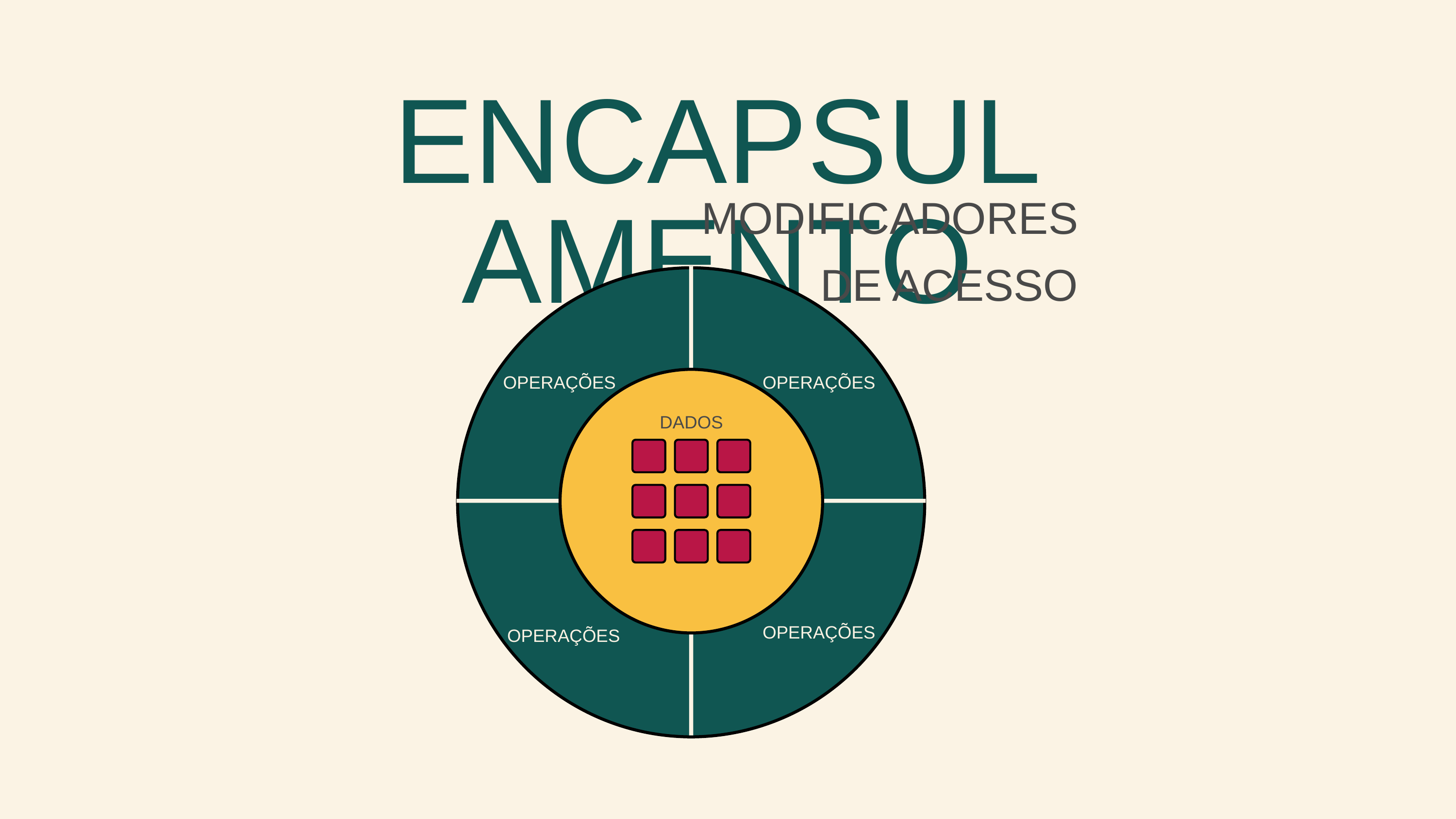

ENCAPSULAMENTO
MODIFICADORES DE ACESSO

OPERAÇÕES
OPERAÇÕES

DADOS

OPERAÇÕES
OPERAÇÕES